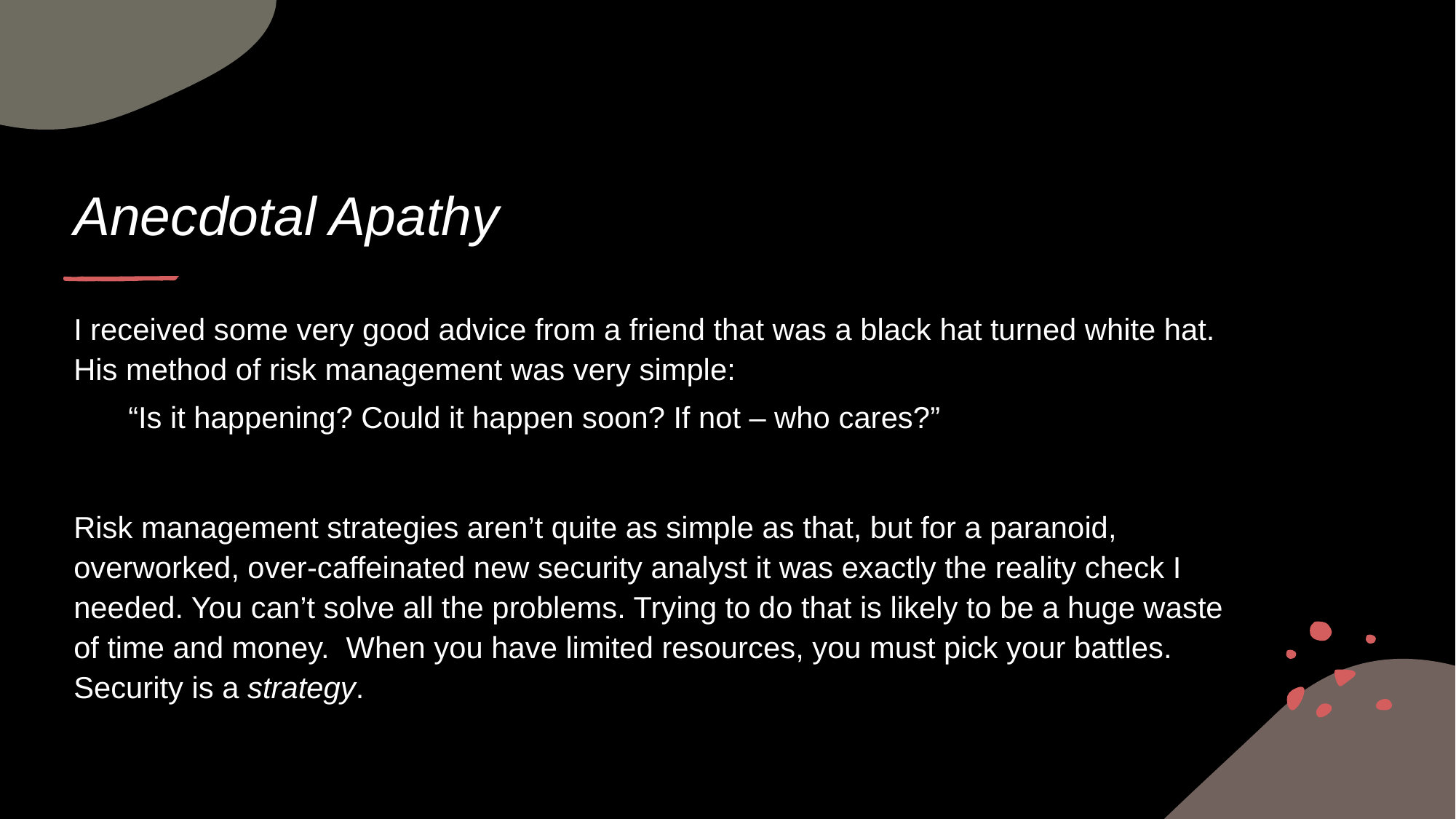

# Anecdotal Apathy
I received some very good advice from a friend that was a black hat turned white hat. His method of risk management was very simple:
“Is it happening? Could it happen soon? If not – who cares?”

Risk management strategies aren’t quite as simple as that, but for a paranoid, overworked, over-caffeinated new security analyst it was exactly the reality check I needed. You can’t solve all the problems. Trying to do that is likely to be a huge waste of time and money.  When you have limited resources, you must pick your battles. Security is a strategy.